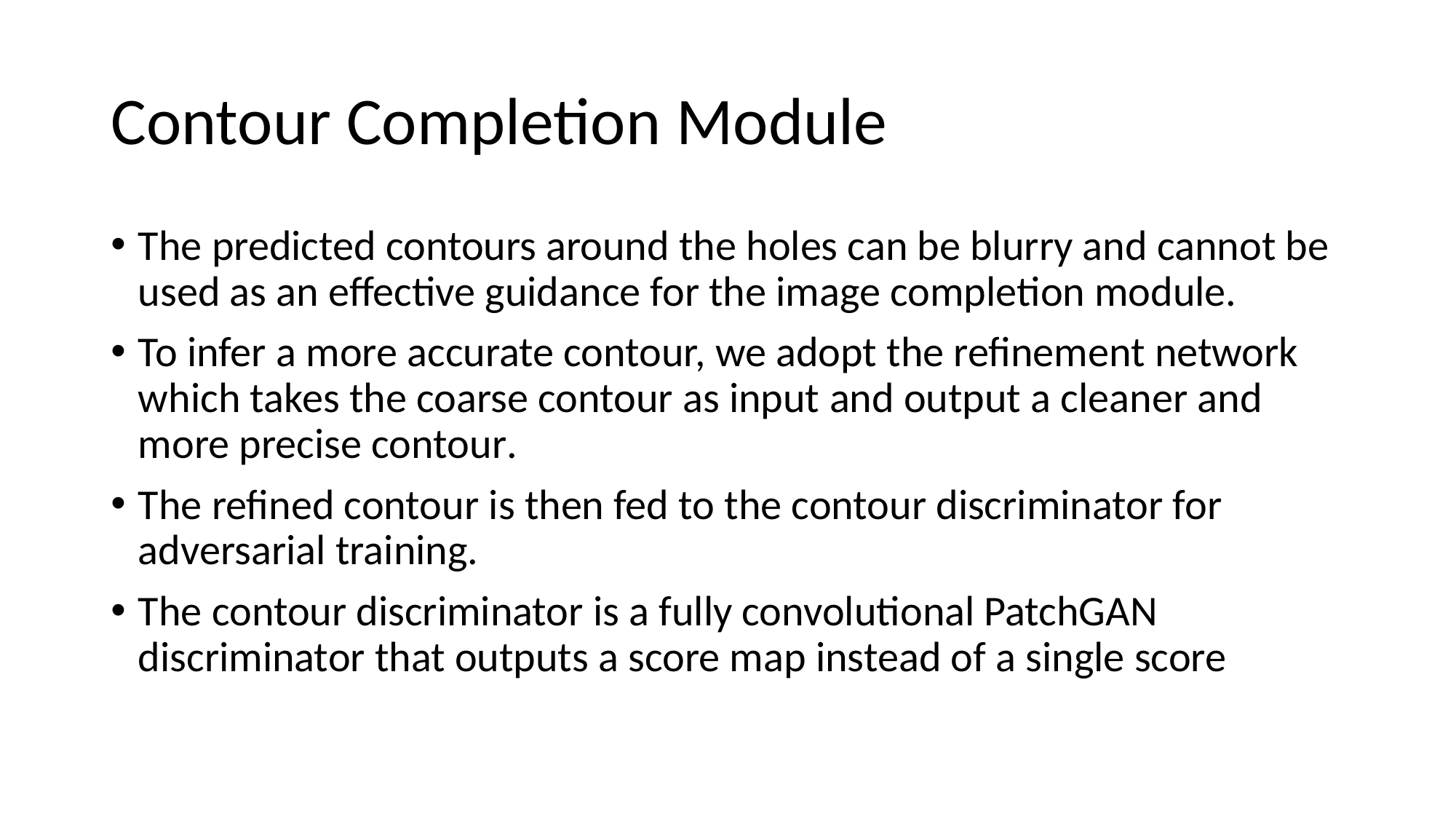

# Contour Completion Module
The predicted contours around the holes can be blurry and cannot be used as an effective guidance for the image completion module.
To infer a more accurate contour, we adopt the refinement network which takes the coarse contour as input and output a cleaner and more precise contour.
The refined contour is then fed to the contour discriminator for adversarial training.
The contour discriminator is a fully convolutional PatchGAN discriminator that outputs a score map instead of a single score